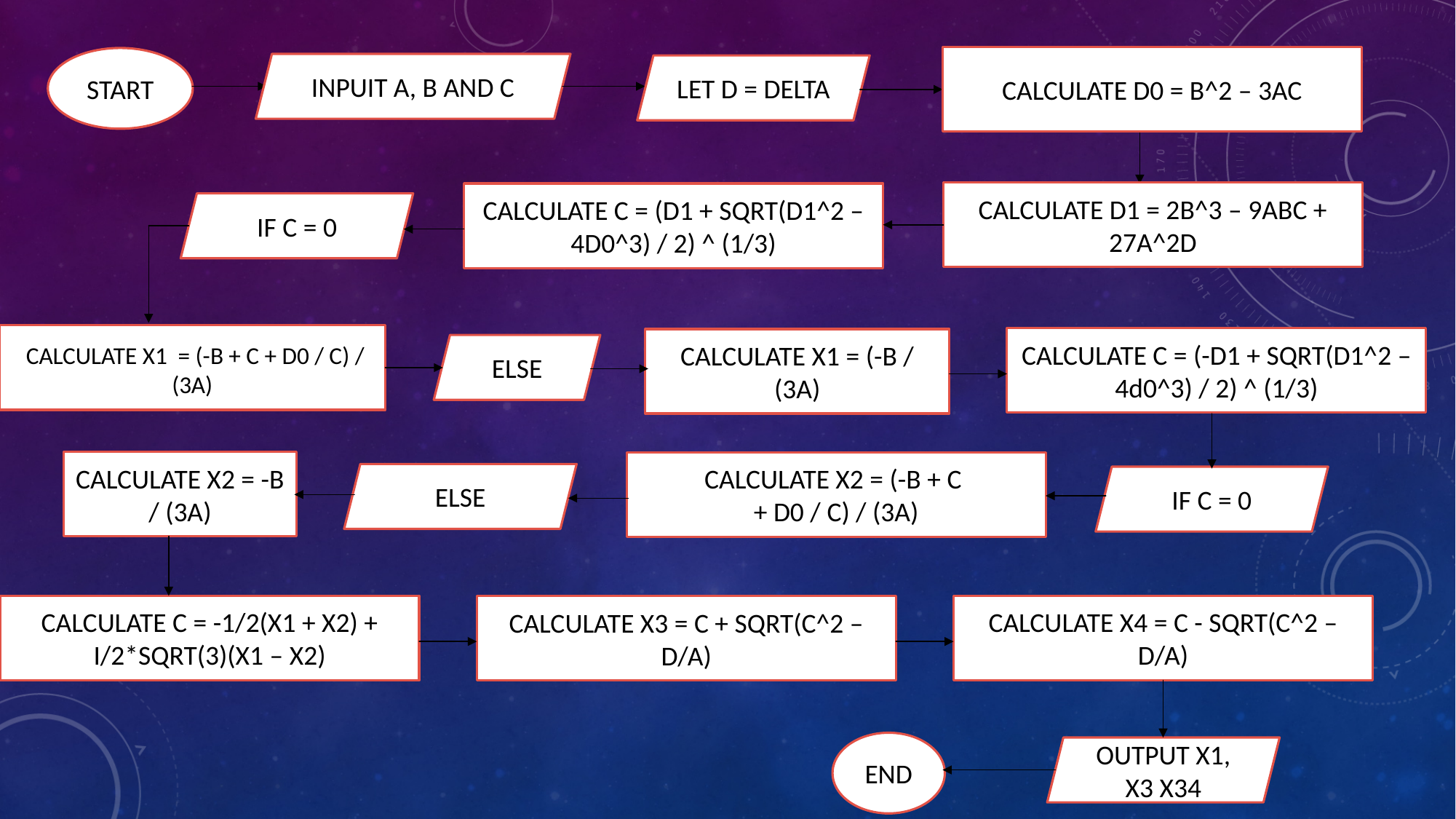

CALCULATE D0 = B^2 – 3AC
START
INPUIT A, B AND C
LET D = DELTA
CALCULATE D1 = 2B^3 – 9ABC + 27A^2D
CALCULATE C = (D1 + SQRT(D1^2 – 4D0^3) / 2) ^ (1/3)
IF C = 0
 CALCULATE X1  = (-B + C + D0 / C) / (3A)
CALCULATE C = (-D1 + SQRT(D1^2 – 4d0^3) / 2) ^ (1/3)
CALCULATE X1 = (-B / (3A)
ELSE
CALCULATE X2 = -B / (3A)
CALCULATE X2 = (-B + C
+ D0 / C) / (3A)
ELSE
IF C = 0
CALCULATE X4 = C - SQRT(C^2 – D/A)
CALCULATE C = -1/2(X1 + X2) + I/2*SQRT(3)(X1 – X2)
CALCULATE X3 = C + SQRT(C^2 – D/A)
END
OUTPUT X1, X3 X34